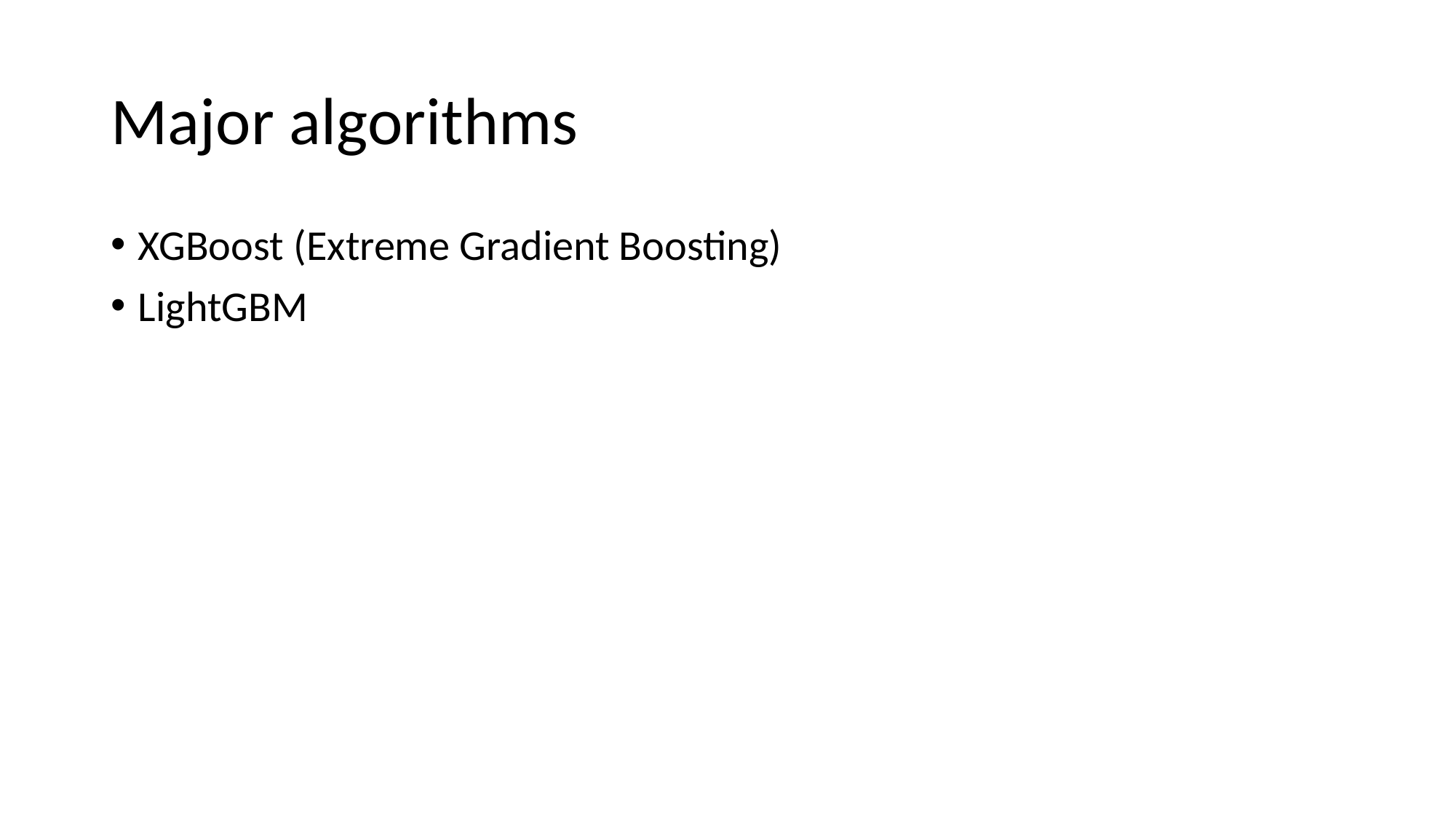

# Major algorithms
XGBoost (Extreme Gradient Boosting)
LightGBM